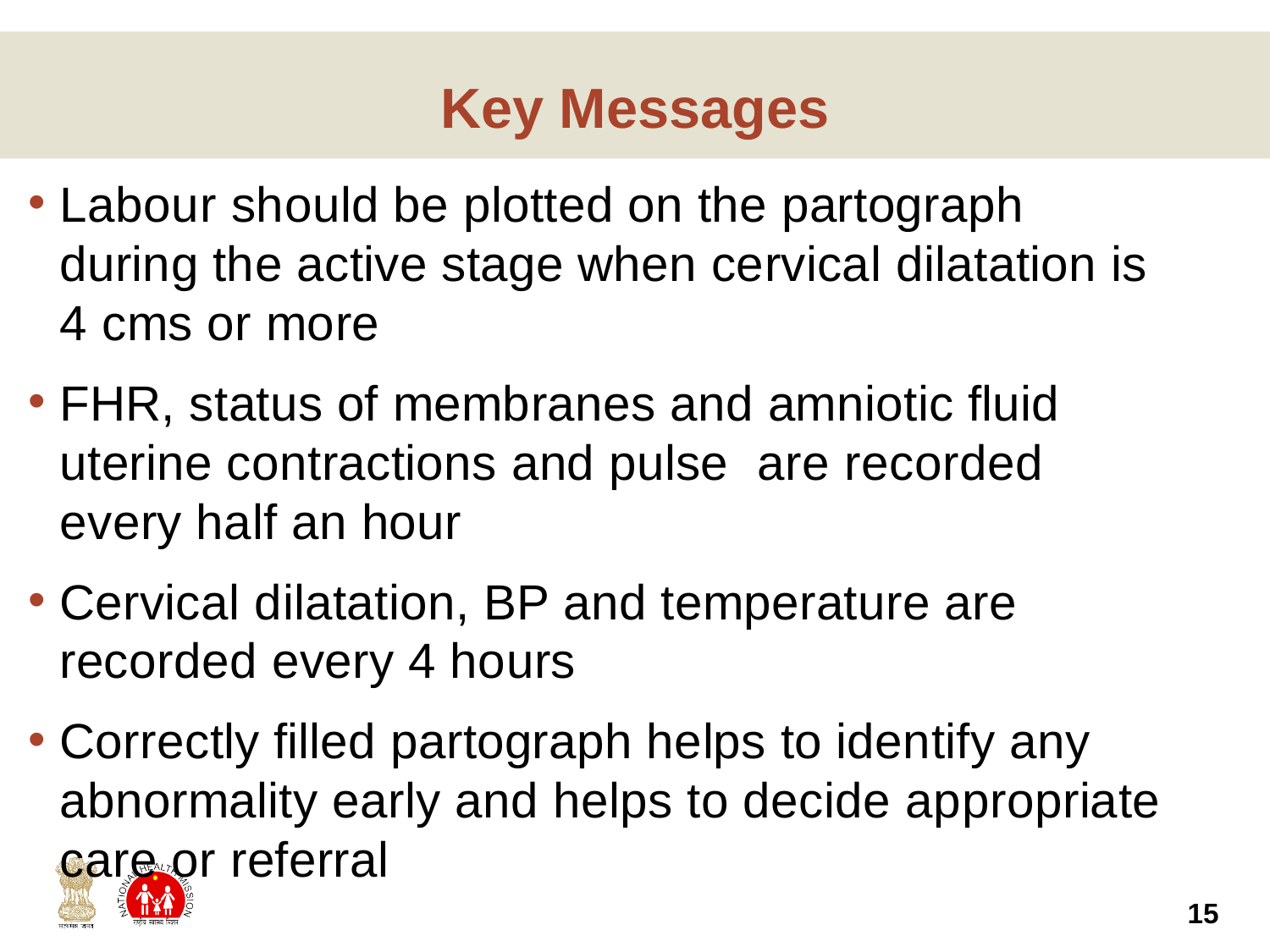

# Key Messages
Labour should be plotted on the partograph during the active stage when cervical dilatation is 4 cms or more
FHR, status of membranes and amniotic fluid uterine contractions and pulse  are recorded every half an hour
Cervical dilatation, BP and temperature are recorded every 4 hours
Correctly filled partograph helps to identify any abnormality early and helps to decide appropriate care or referral

15